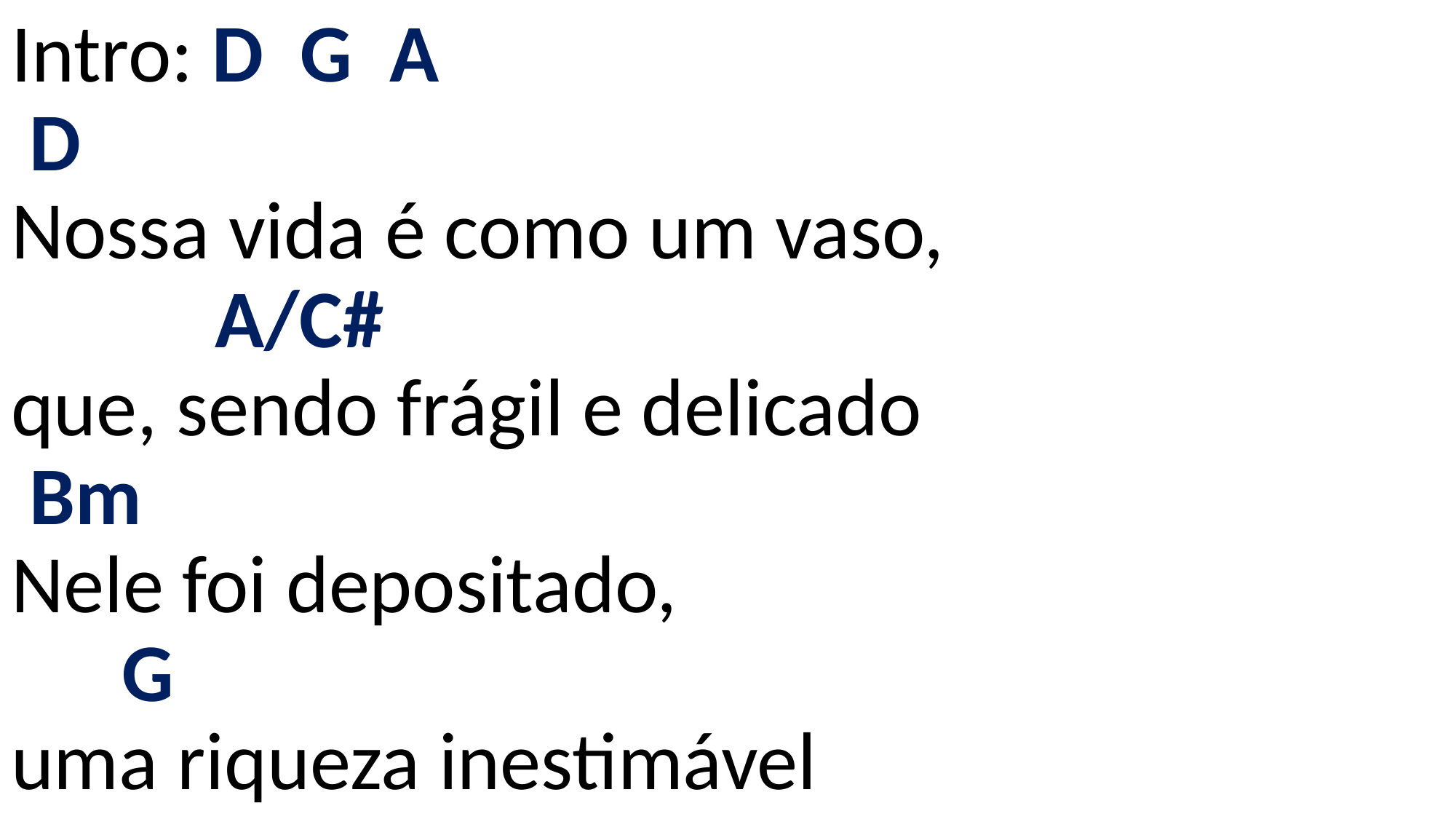

# Intro: D  G  A D Nossa vida é como um vaso, A/C# que, sendo frágil e delicado Bm Nele foi depositado, G uma riqueza inestimável